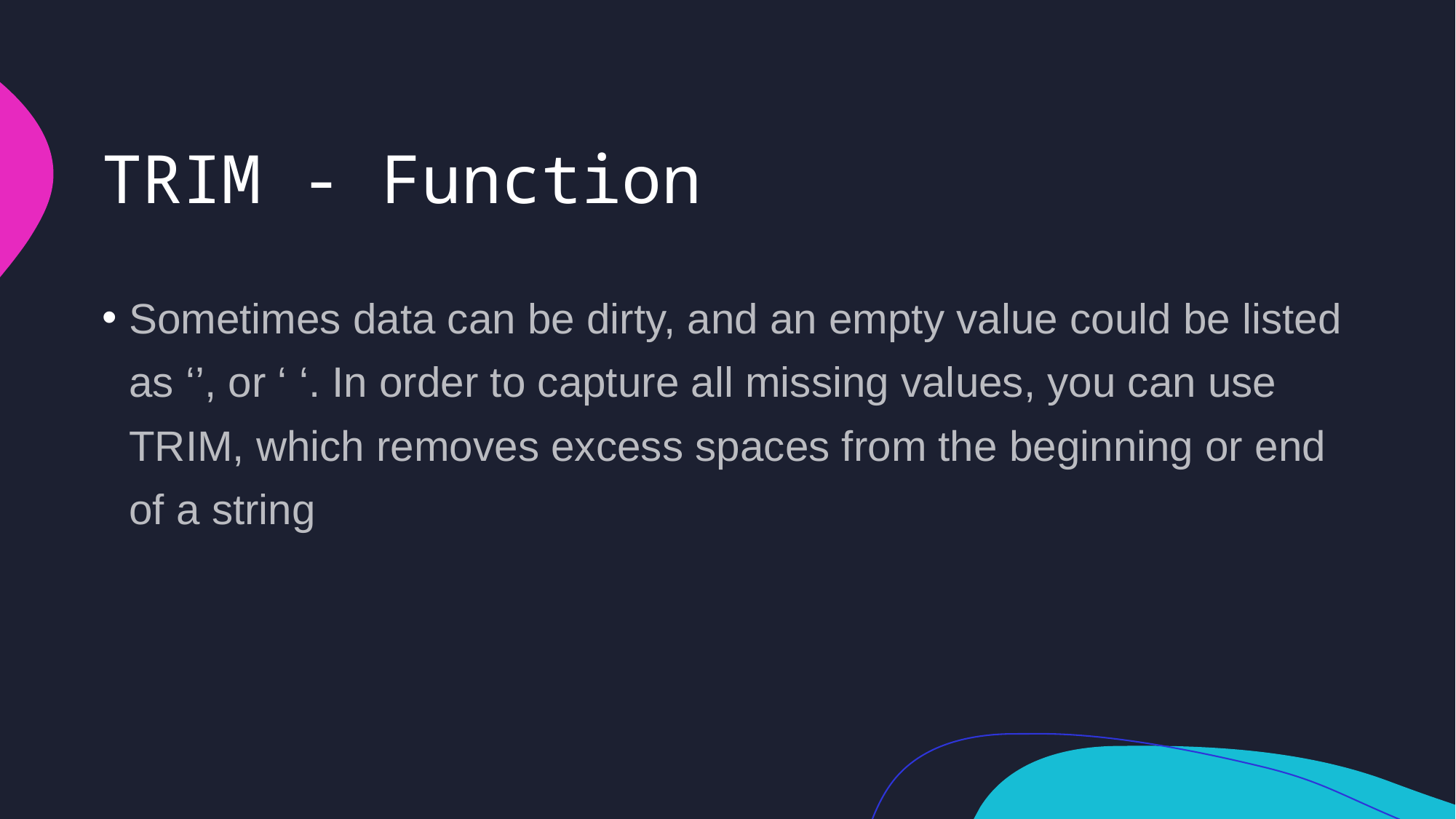

# TRIM - Function
Sometimes data can be dirty, and an empty value could be listed as ‘’, or ‘ ‘. In order to capture all missing values, you can use TRIM, which removes excess spaces from the beginning or end of a string